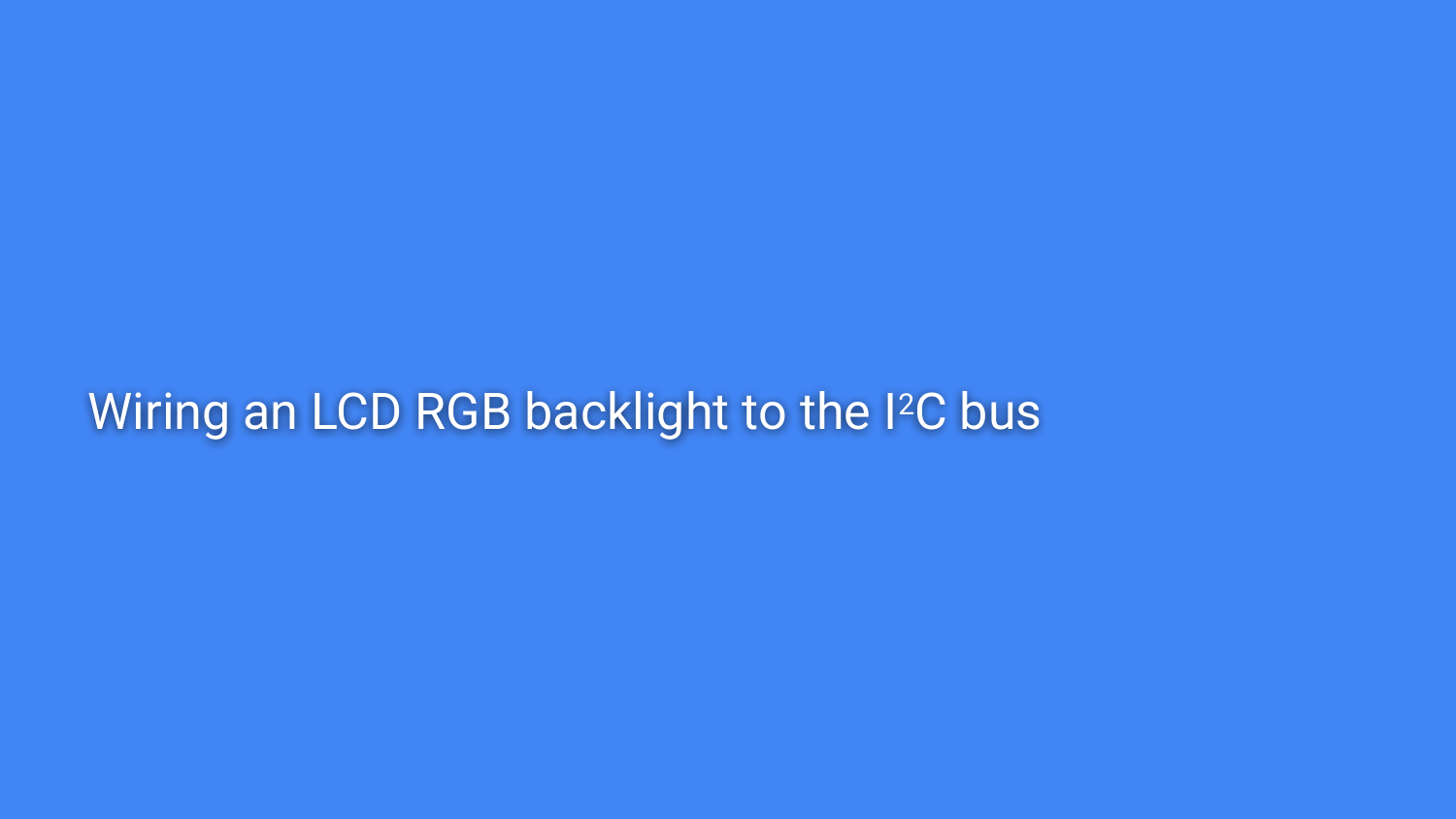

# Wiring an LCD RGB backlight to the I2C bus
6